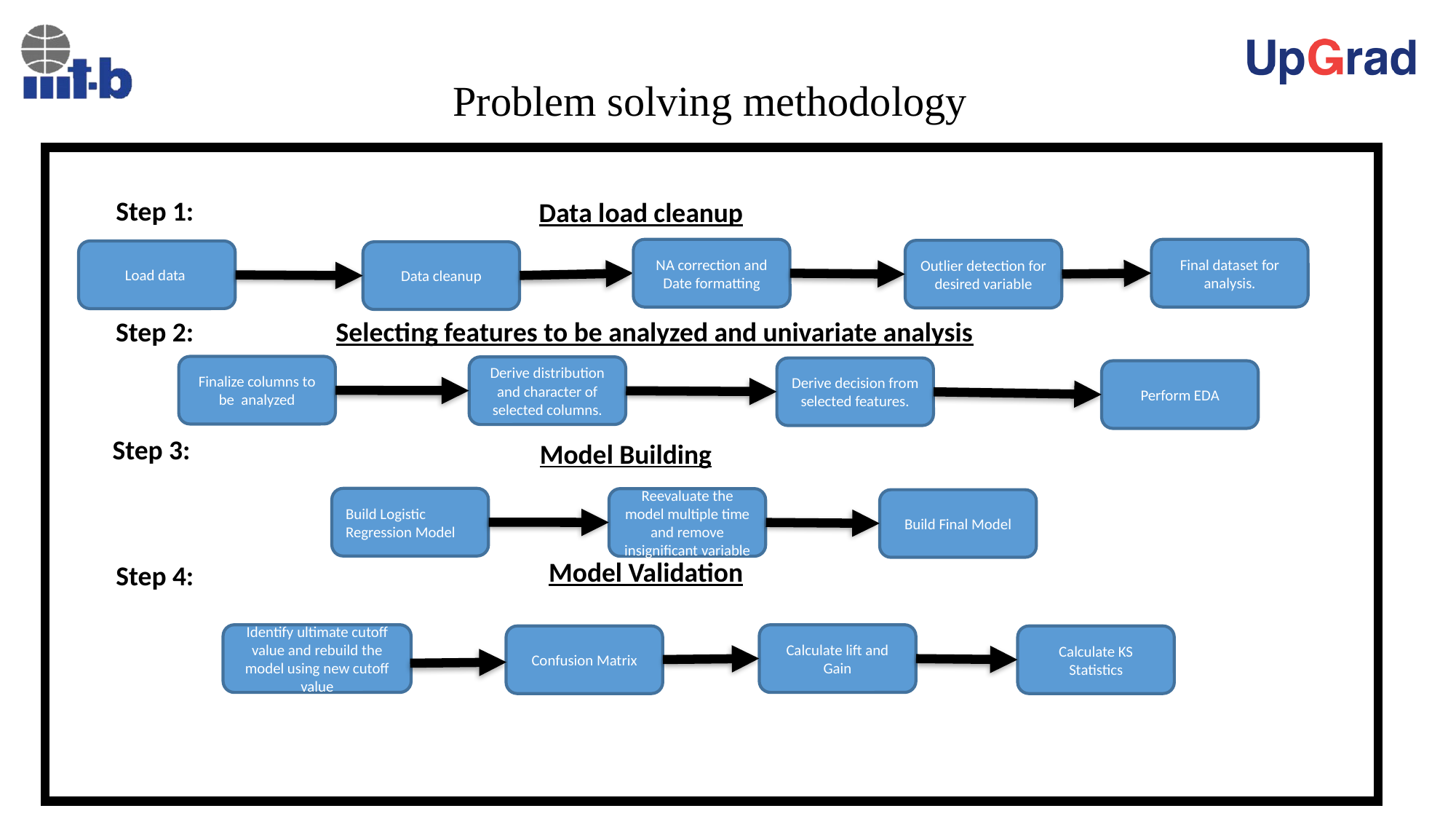

Problem solving methodology

Step 1:
Data load cleanup
NA correction and Date formatting
Final dataset for analysis.
Outlier detection for desired variable
Load data
Data cleanup

Selecting features to be analyzed and univariate analysis
Step 2:
Finalize columns to be  analyzed
Derive distribution and character of selected columns.
Derive decision from selected features.
Perform EDA

Step 3:
Model Building
Build Logistic Regression Model
Reevaluate the model multiple time and remove insignificant variable
Build Final Model

Model Validation
Step 4:
Identify ultimate cutoff value and rebuild the model using new cutoff value
Calculate lift and Gain
Confusion Matrix
Calculate KS Statistics